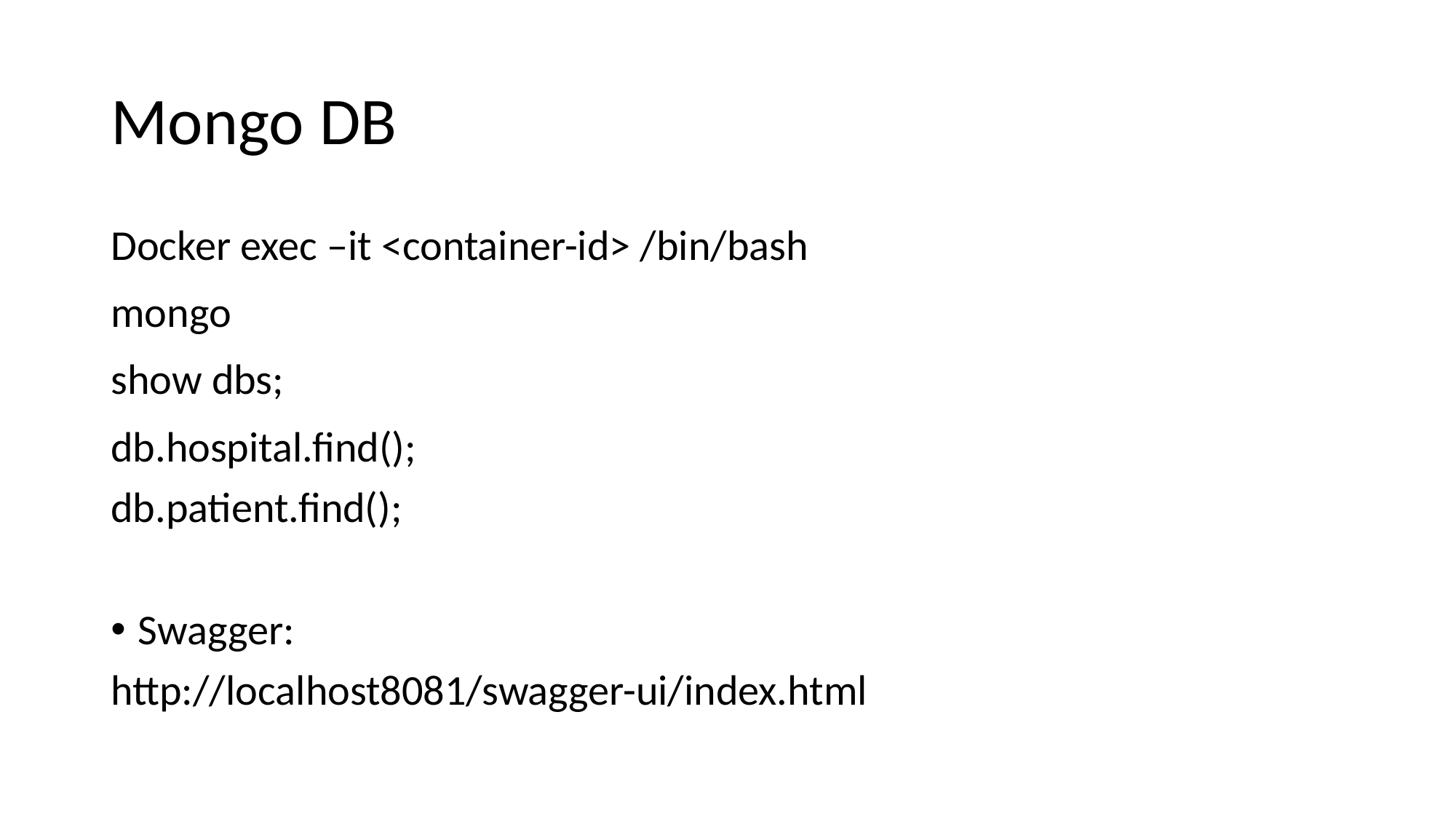

# Mongo DB
Docker exec –it <container-id> /bin/bash
mongo
show dbs;
db.hospital.find();
db.patient.find();

Swagger:
http://localhost8081/swagger-ui/index.html